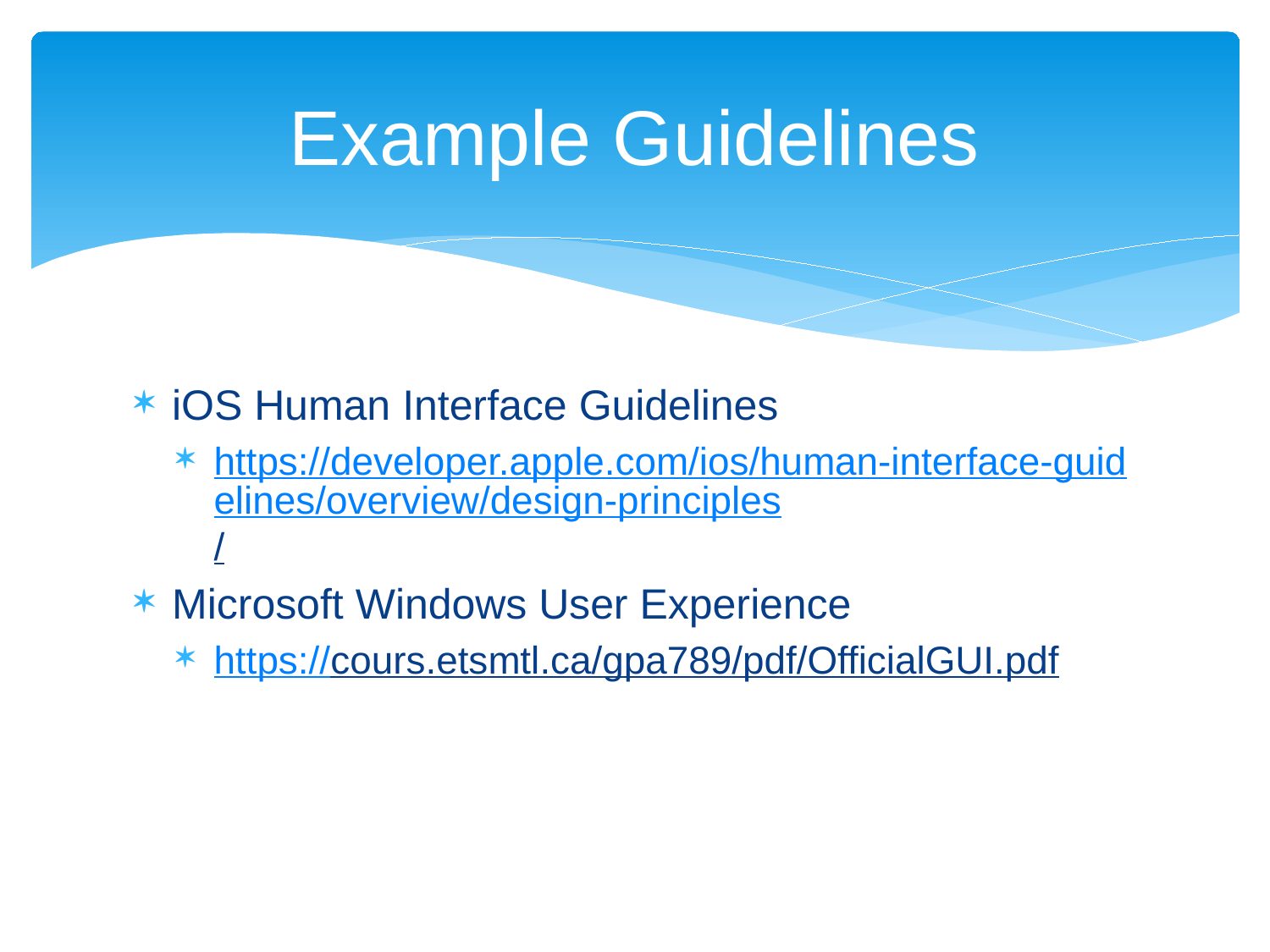

# Example Guidelines
iOS Human Interface Guidelines
https://developer.apple.com/ios/human-interface-guidelines/overview/design-principles/
Microsoft Windows User Experience
https://cours.etsmtl.ca/gpa789/pdf/OfficialGUI.pdf